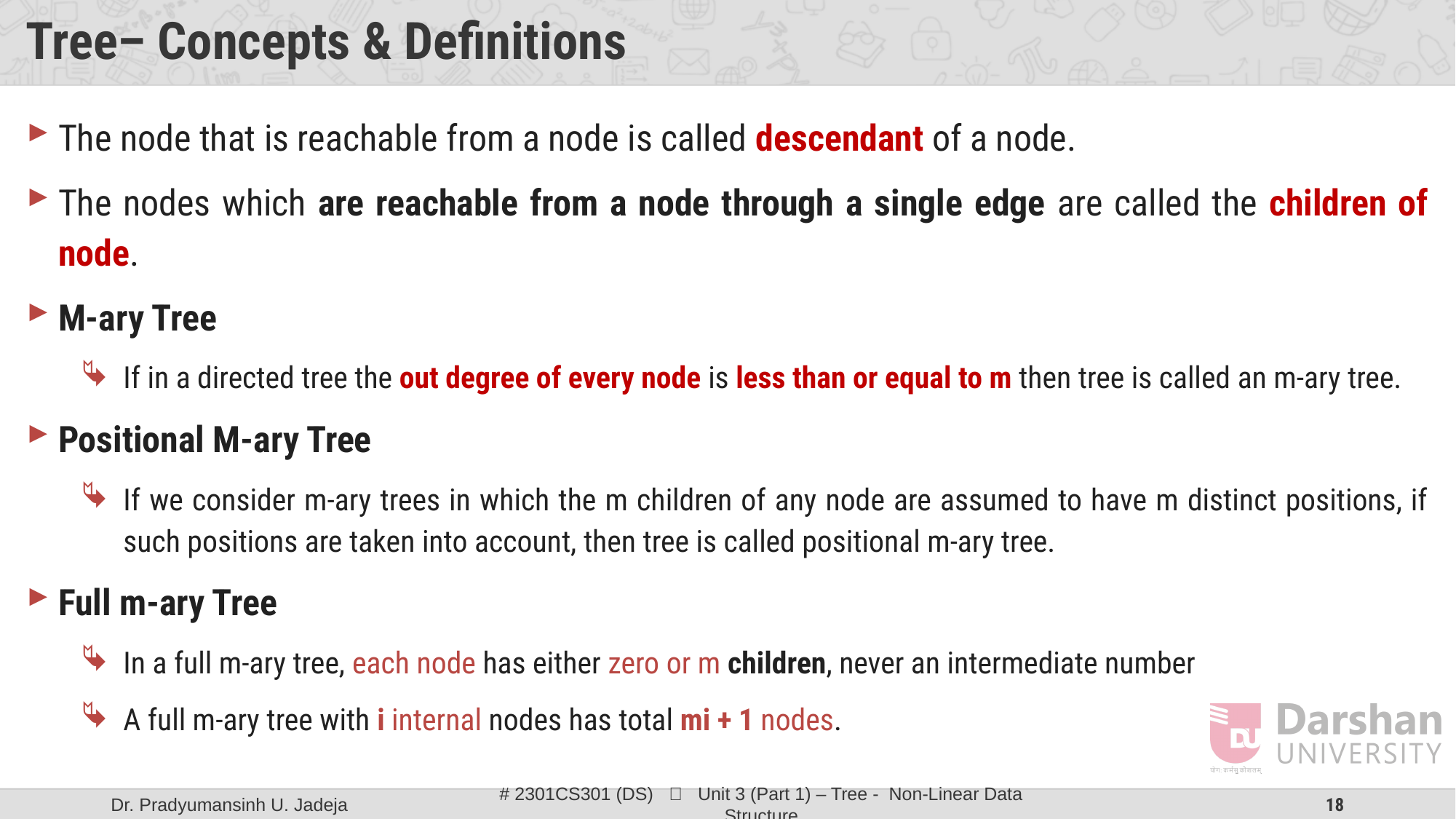

# Tree– Concepts & Definitions
The node that is reachable from a node is called descendant of a node.
The nodes which are reachable from a node through a single edge are called the children of node.
M-ary Tree
If in a directed tree the out degree of every node is less than or equal to m then tree is called an m-ary tree.
Positional M-ary Tree
If we consider m-ary trees in which the m children of any node are assumed to have m distinct positions, if such positions are taken into account, then tree is called positional m-ary tree.
Full m-ary Tree
In a full m-ary tree, each node has either zero or m children, never an intermediate number
A full m-ary tree with i internal nodes has total mi + 1 nodes.